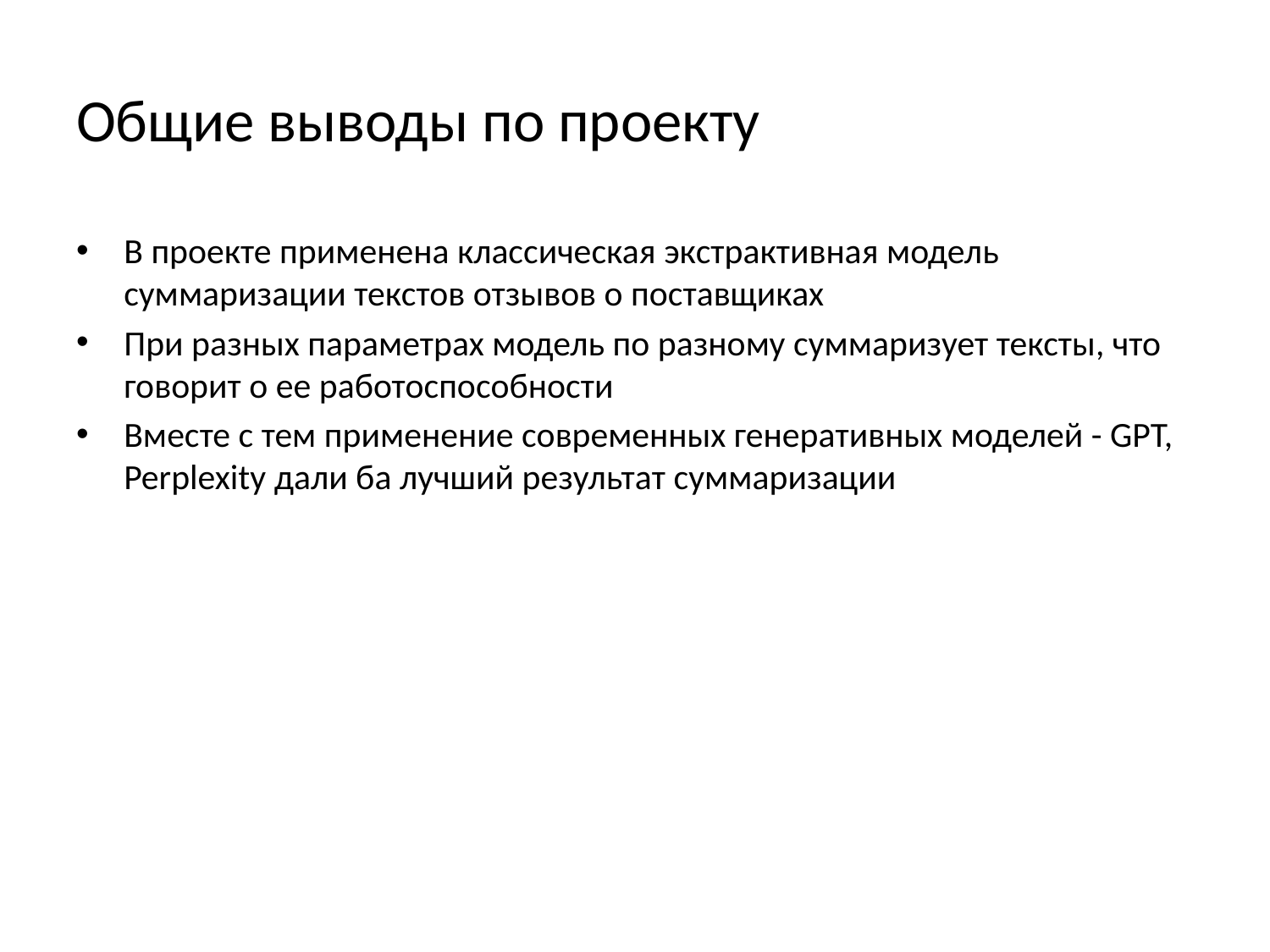

# Общие выводы по проекту
В проекте применена классическая экстрактивная модель суммаризации текстов отзывов о поставщиках
При разных параметрах модель по разному суммаризует тексты, что говорит о ее работоспособности
Вместе с тем применение современных генеративных моделей - GPT, Perplexity дали ба лучший результат суммаризации